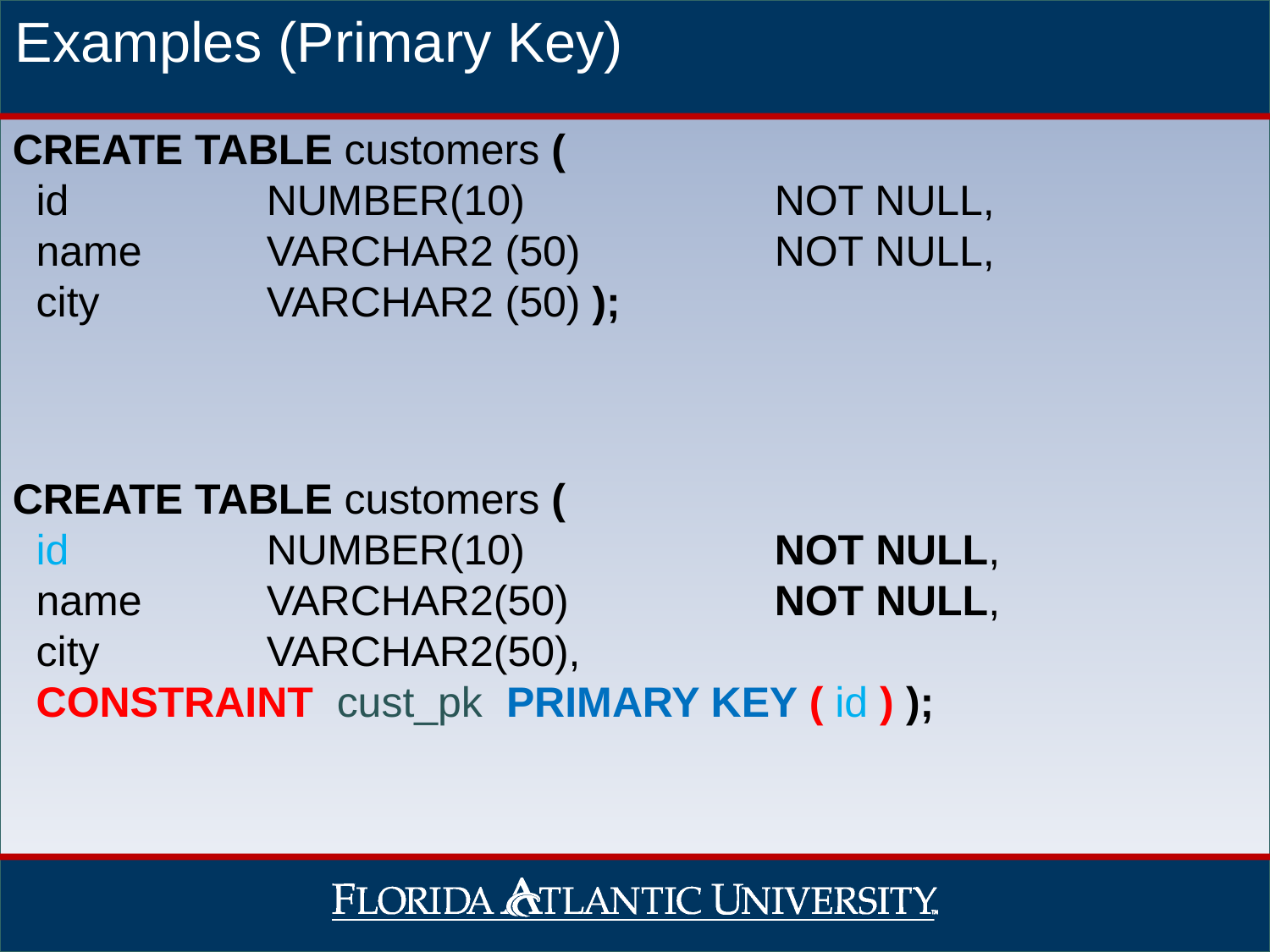

Examples (Primary Key)
CREATE TABLE customers (
  id 		NUMBER(10)   		NOT NULL,
  name 	VARCHAR2 (50)  	 	NOT NULL,
  city 		VARCHAR2 (50) );
CREATE TABLE customers (
  id 		NUMBER(10)   		NOT NULL,
  name 	VARCHAR2(50)   		NOT NULL,
  city 		VARCHAR2(50),
  CONSTRAINT  cust_pk  PRIMARY KEY ( id ) );